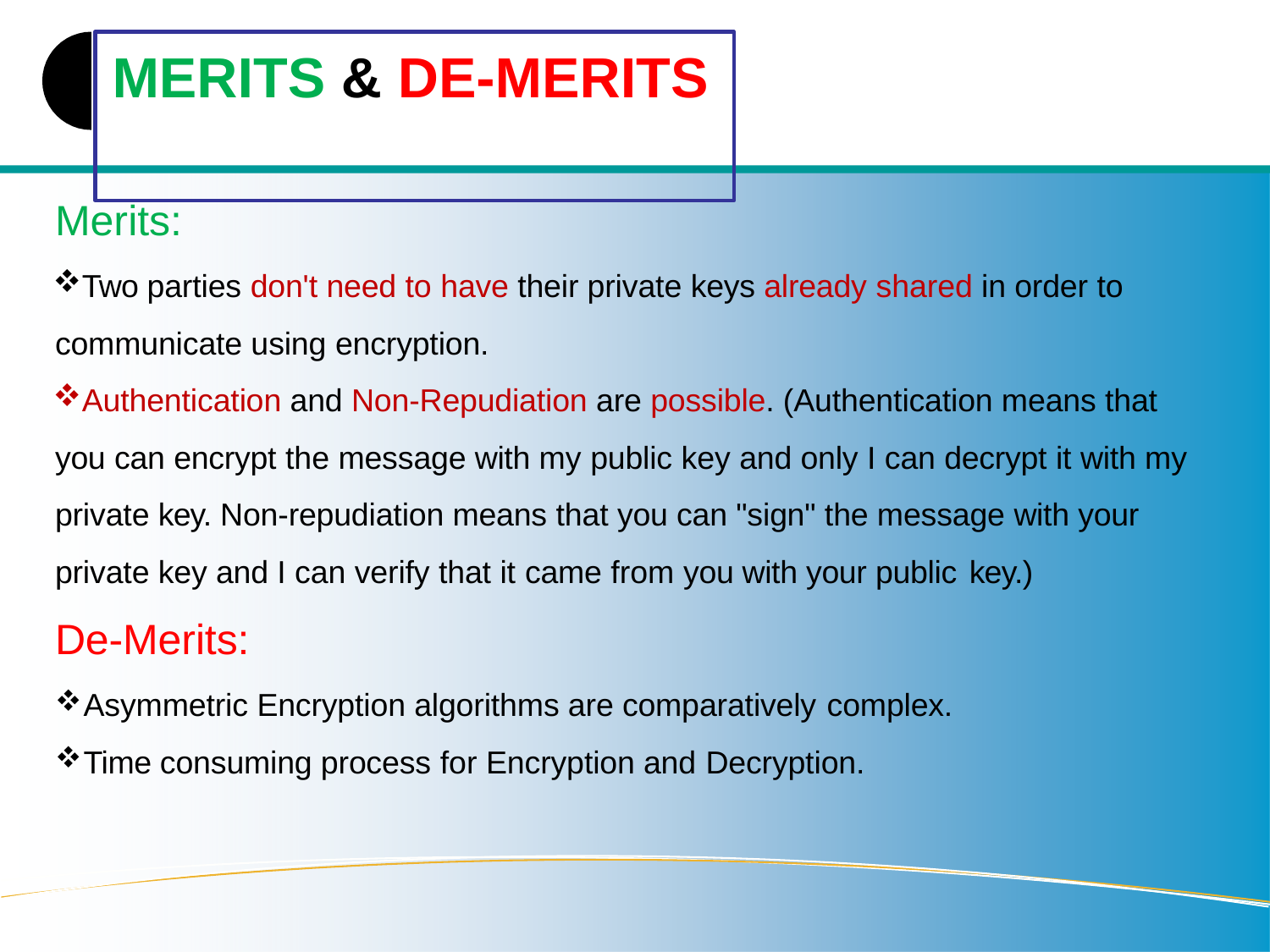

# MERITS & DE-MERITS
Merits:
Two parties don't need to have their private keys already shared in order to  communicate using encryption.
Authentication and Non-Repudiation are possible. (Authentication means that  you can encrypt the message with my public key and only I can decrypt it with my  private key. Non-repudiation means that you can "sign" the message with your  private key and I can verify that it came from you with your public key.)
De-Merits:
Asymmetric Encryption algorithms are comparatively complex.
Time consuming process for Encryption and Decryption.